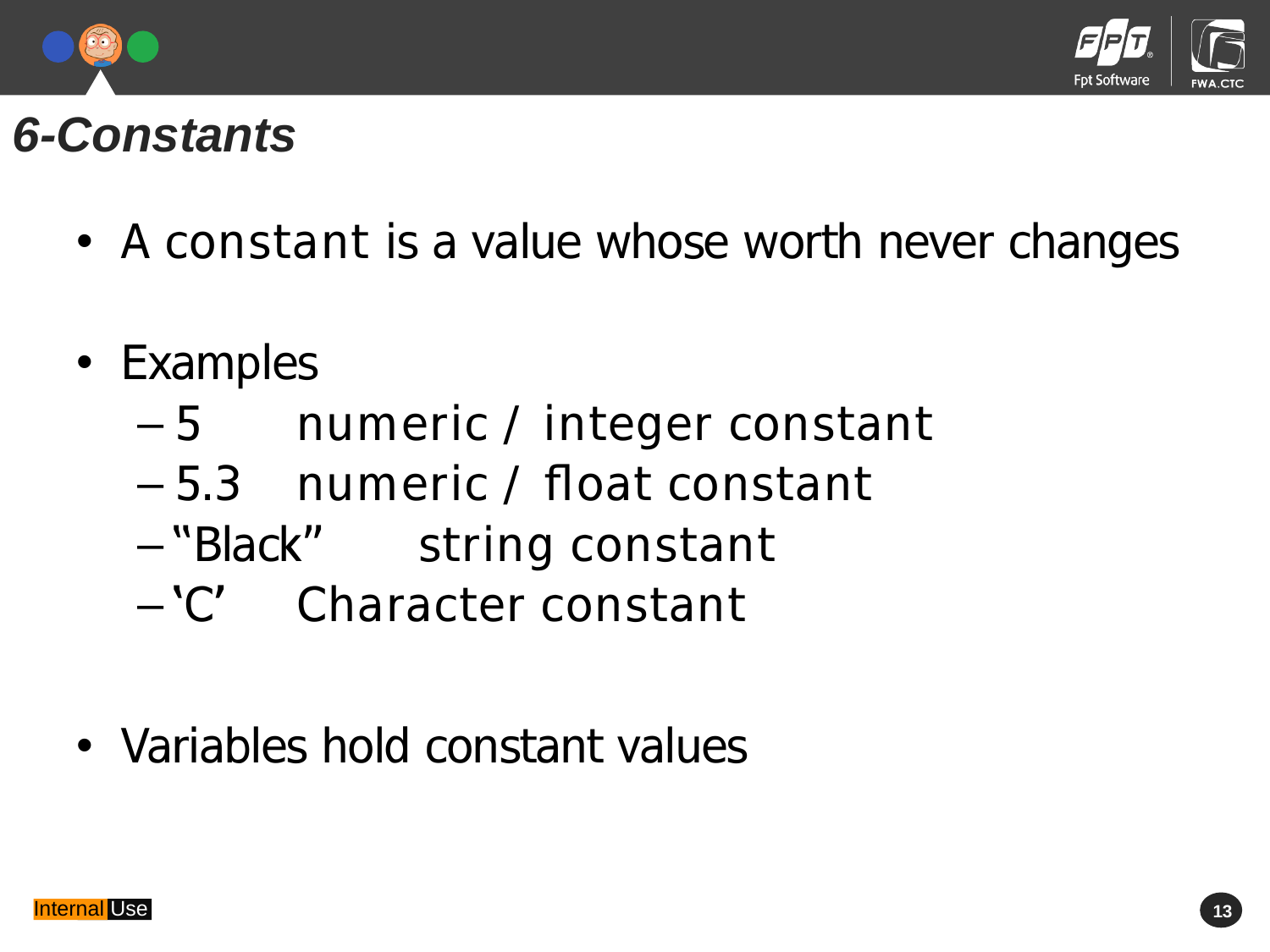

6-Constants
A constant is a value whose worth never changes

Examples
5  		numeric / integer constant
5.3		numeric / float constant
“Black”  		string constant
‘C’		Character constant

Variables hold constant values

  13